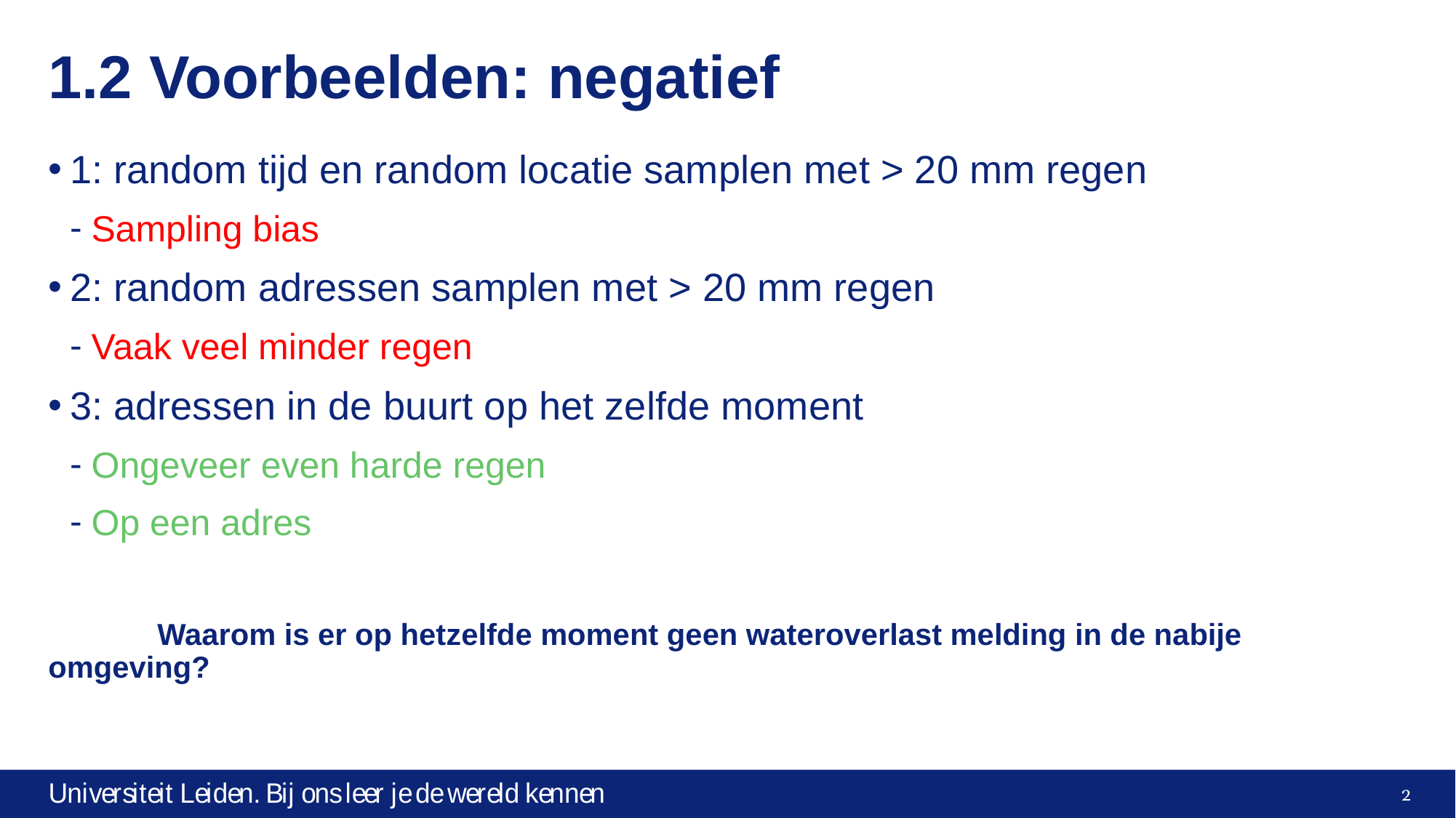

# 1.2 Voorbeelden: negatief
1: random tijd en random locatie samplen met > 20 mm regen
Sampling bias
2: random adressen samplen met > 20 mm regen
Vaak veel minder regen
3: adressen in de buurt op het zelfde moment
Ongeveer even harde regen
Op een adres

	Waarom is er op hetzelfde moment geen wateroverlast melding in de nabije omgeving?